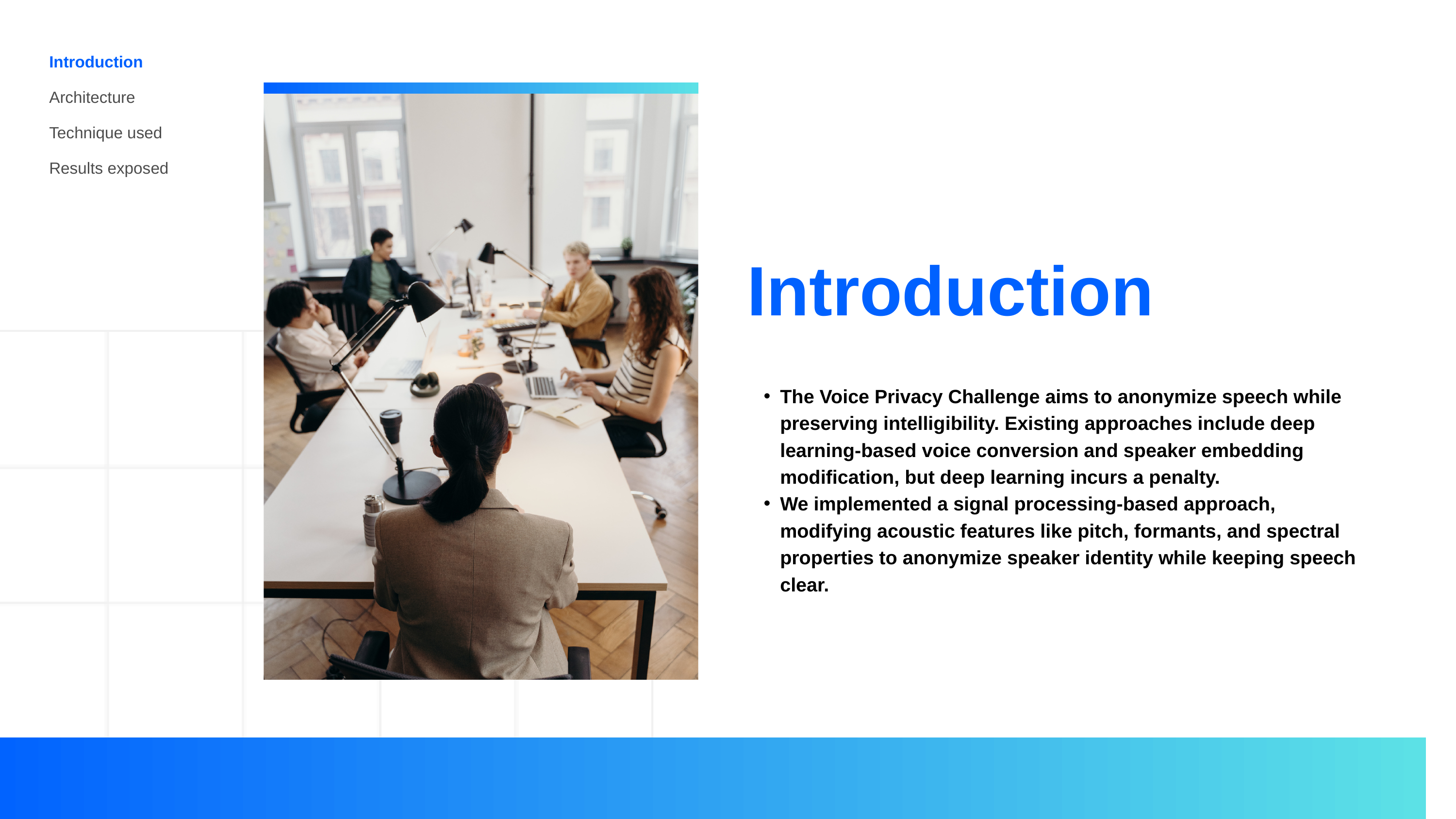

Introduction

Architecture

Technique used
Results exposed
Introduction

The Voice Privacy Challenge aims to anonymize speech while preserving intelligibility. Existing approaches include deep learning-based voice conversion and speaker embedding modification, but deep learning incurs a penalty.
We implemented a signal processing-based approach, modifying acoustic features like pitch, formants, and spectral properties to anonymize speaker identity while keeping speech clear.